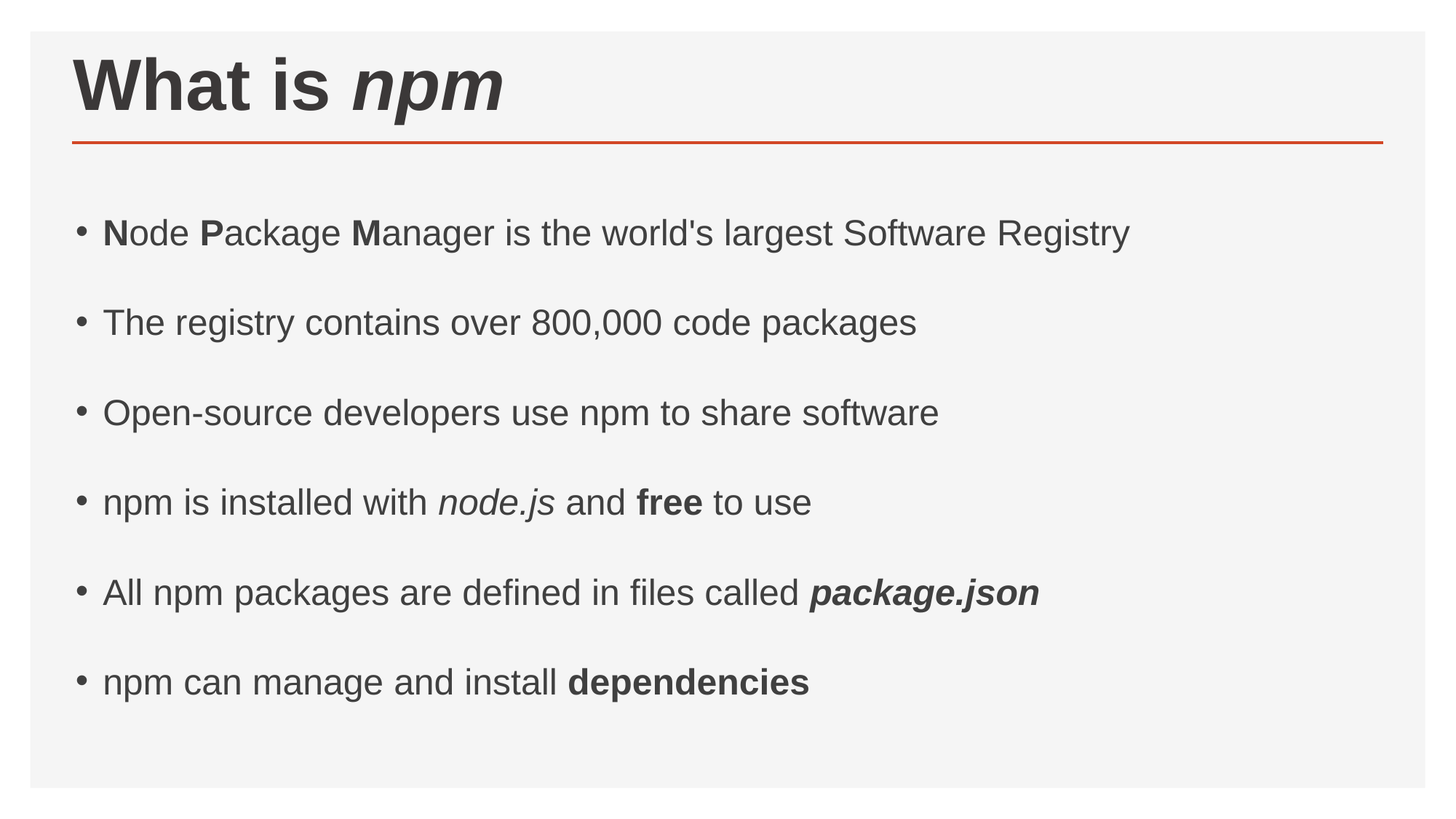

# What is npm
Node Package Manager is the world's largest Software Registry
The registry contains over 800,000 code packages
Open-source developers use npm to share software
npm is installed with node.js and free to use
All npm packages are defined in files called package.json
npm can manage and install dependencies